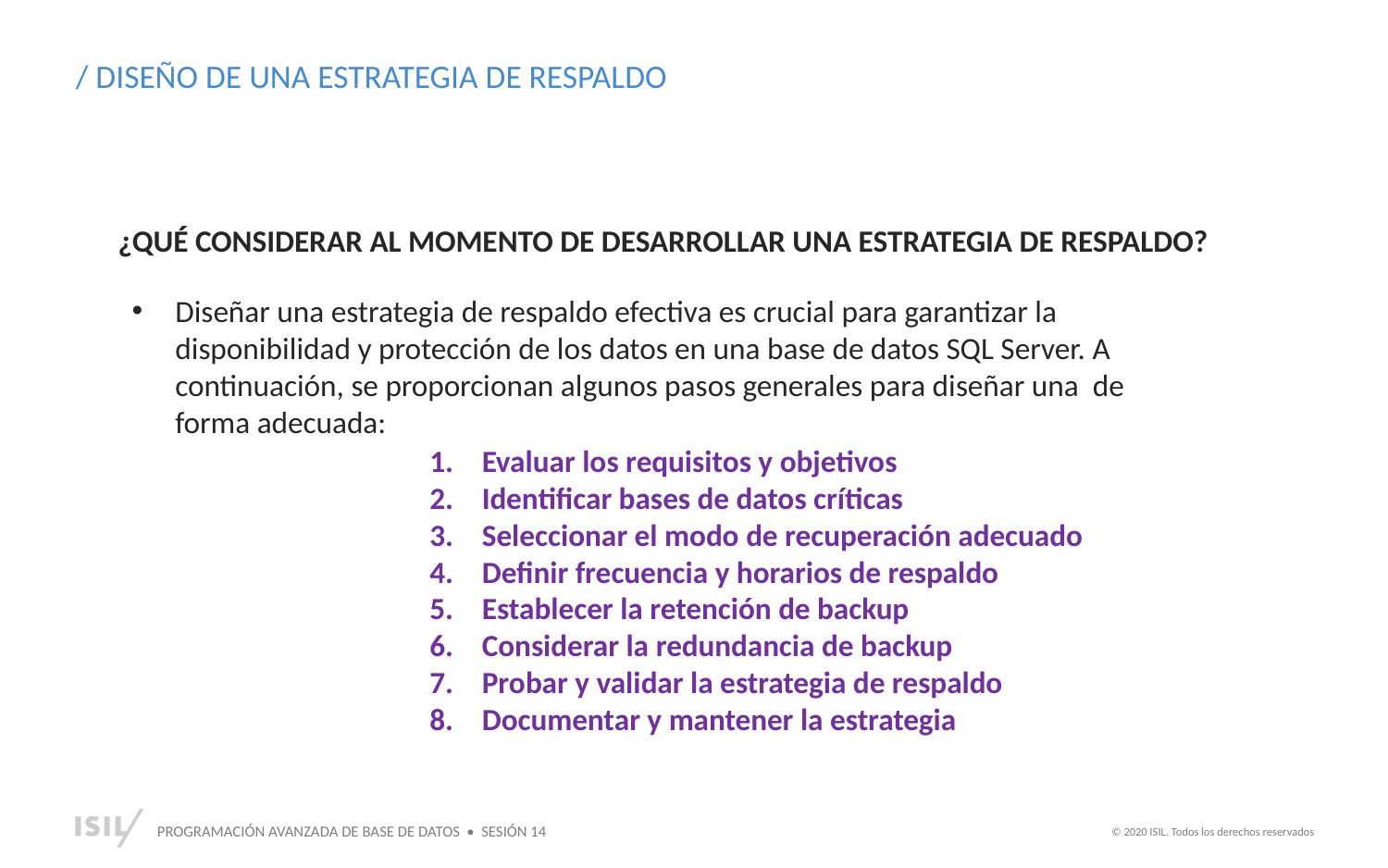

/ DISEÑO DE UNA ESTRATEGIA DE RESPALDO
¿QUÉ CONSIDERAR AL MOMENTO DE DESARROLLAR UNA ESTRATEGIA DE RESPALDO?
Diseñar una estrategia de respaldo efectiva es crucial para garantizar la disponibilidad y protección de los datos en una base de datos SQL Server. A continuación, se proporcionan algunos pasos generales para diseñar una  de forma adecuada:
Evaluar los requisitos y objetivos
Identificar bases de datos críticas
Seleccionar el modo de recuperación adecuado
Definir frecuencia y horarios de respaldo
Establecer la retención de backup
Considerar la redundancia de backup
Probar y validar la estrategia de respaldo
Documentar y mantener la estrategia